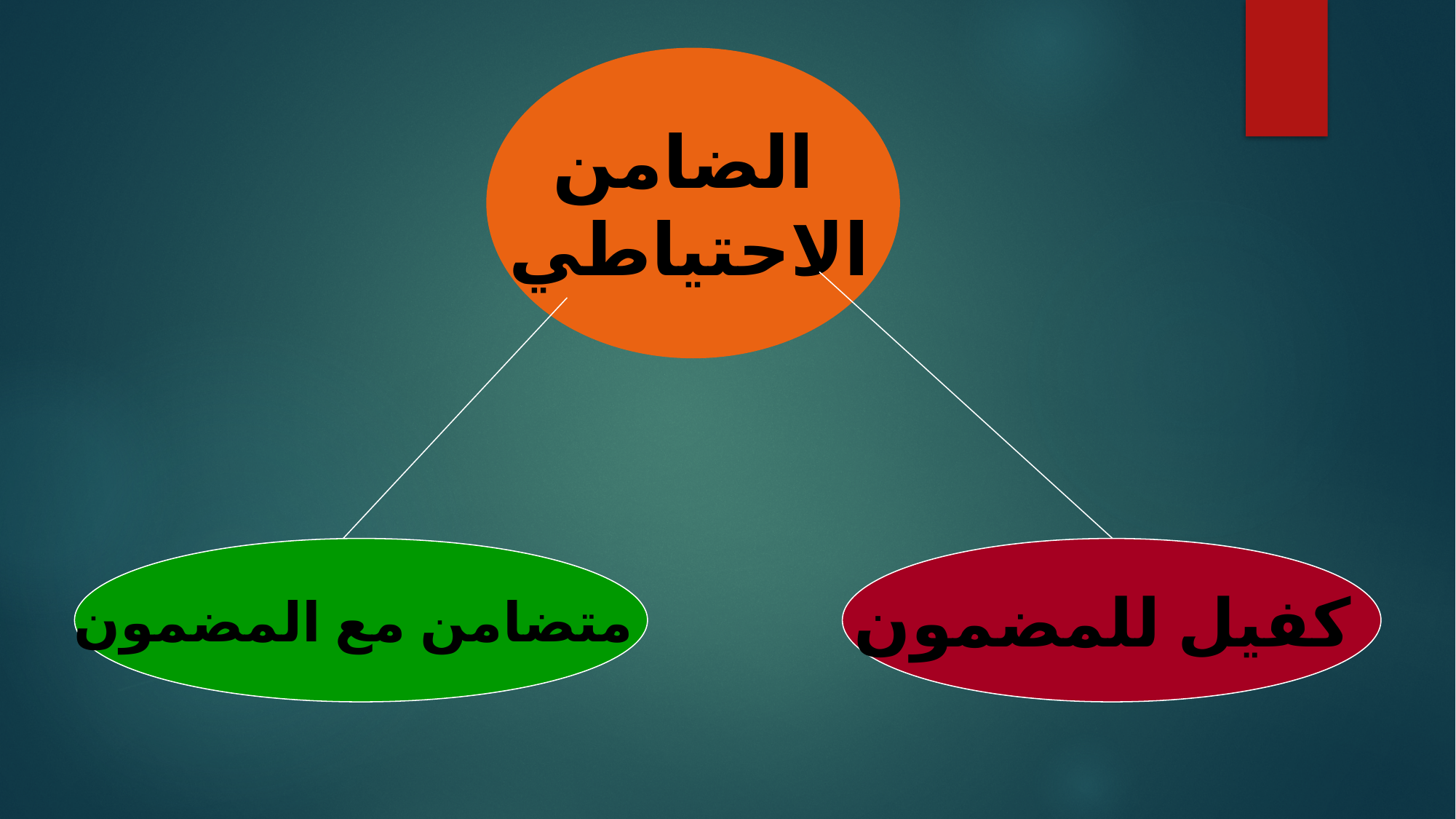

الضامن
الاحتياطي
#

متضامن مع المضمون
كفيل للمضمون